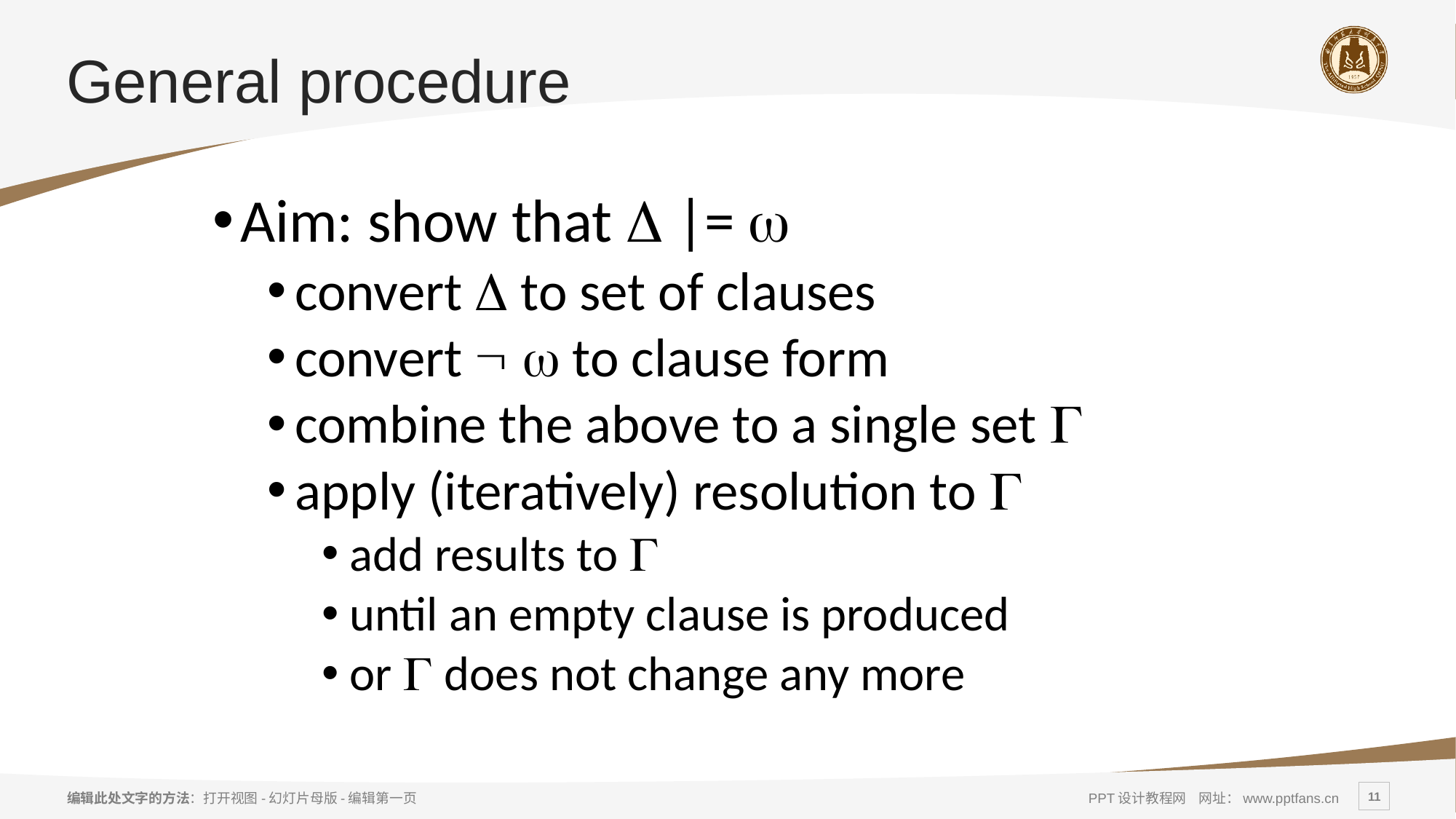

# General procedure
Aim: show that Δ |= ω
convert Δ to set of clauses
convert ¬ ω to clause form
combine the above to a single set Γ
apply (iteratively) resolution to Γ
add results to Γ
until an empty clause is produced
or Γ does not change any more